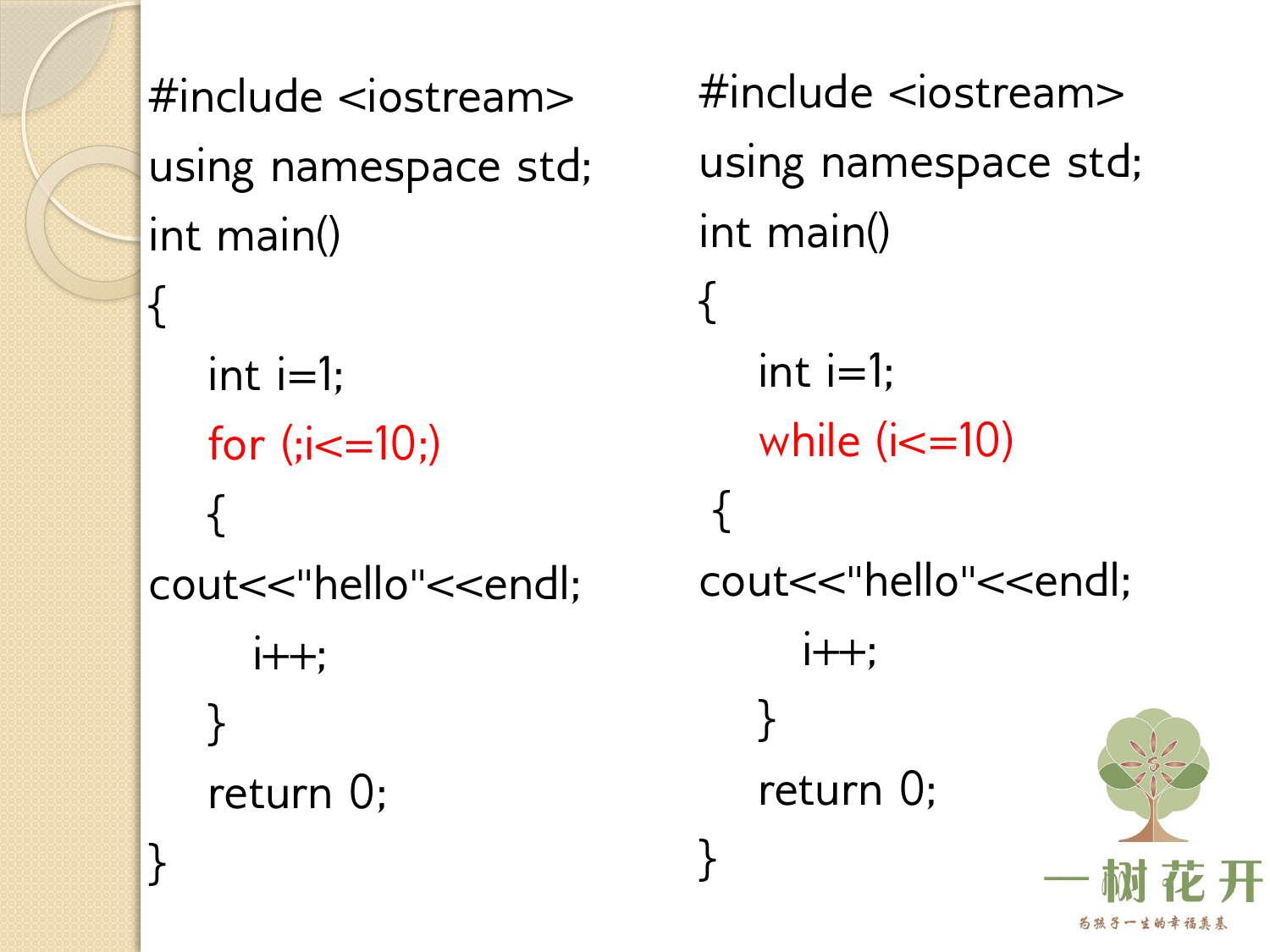

#include <iostream>
using namespace std;
int main()
{
    int i=1;
    while (i<=10)
 {
cout<<"hello"<<endl;
       i++;
    }
    return 0;
}
#include <iostream>
using namespace std;
int main()
{
    int i=1;
    for (;i<=10;)
    {
cout<<"hello"<<endl;
       i++;
    }
    return 0;
}